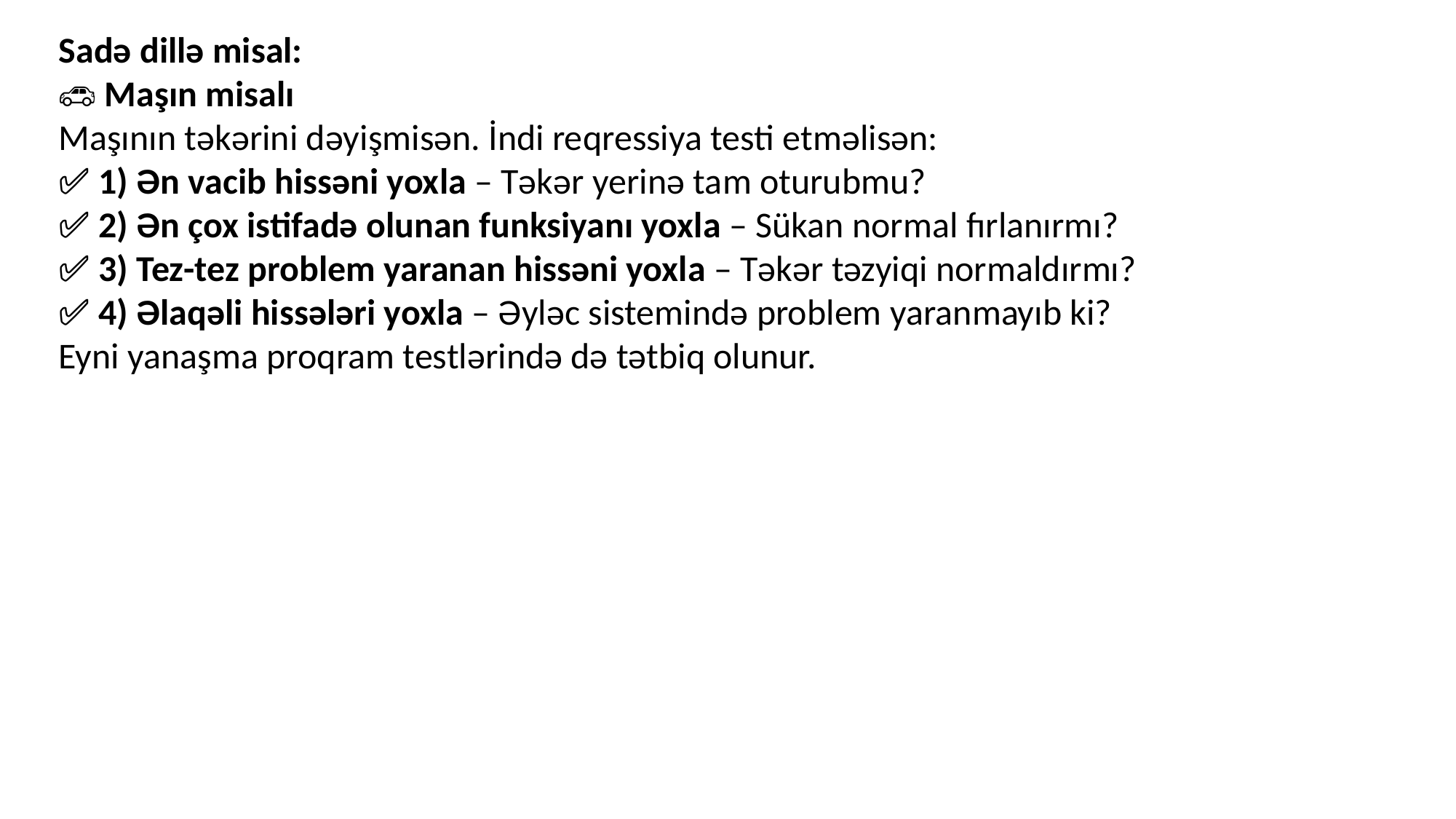

Sadə dillə misal:
🚗 Maşın misalı
Maşının təkərini dəyişmisən. İndi reqressiya testi etməlisən:
✅ 1) Ən vacib hissəni yoxla – Təkər yerinə tam oturubmu?
✅ 2) Ən çox istifadə olunan funksiyanı yoxla – Sükan normal fırlanırmı?
✅ 3) Tez-tez problem yaranan hissəni yoxla – Təkər təzyiqi normaldırmı?
✅ 4) Əlaqəli hissələri yoxla – Əyləc sistemində problem yaranmayıb ki?
Eyni yanaşma proqram testlərində də tətbiq olunur.